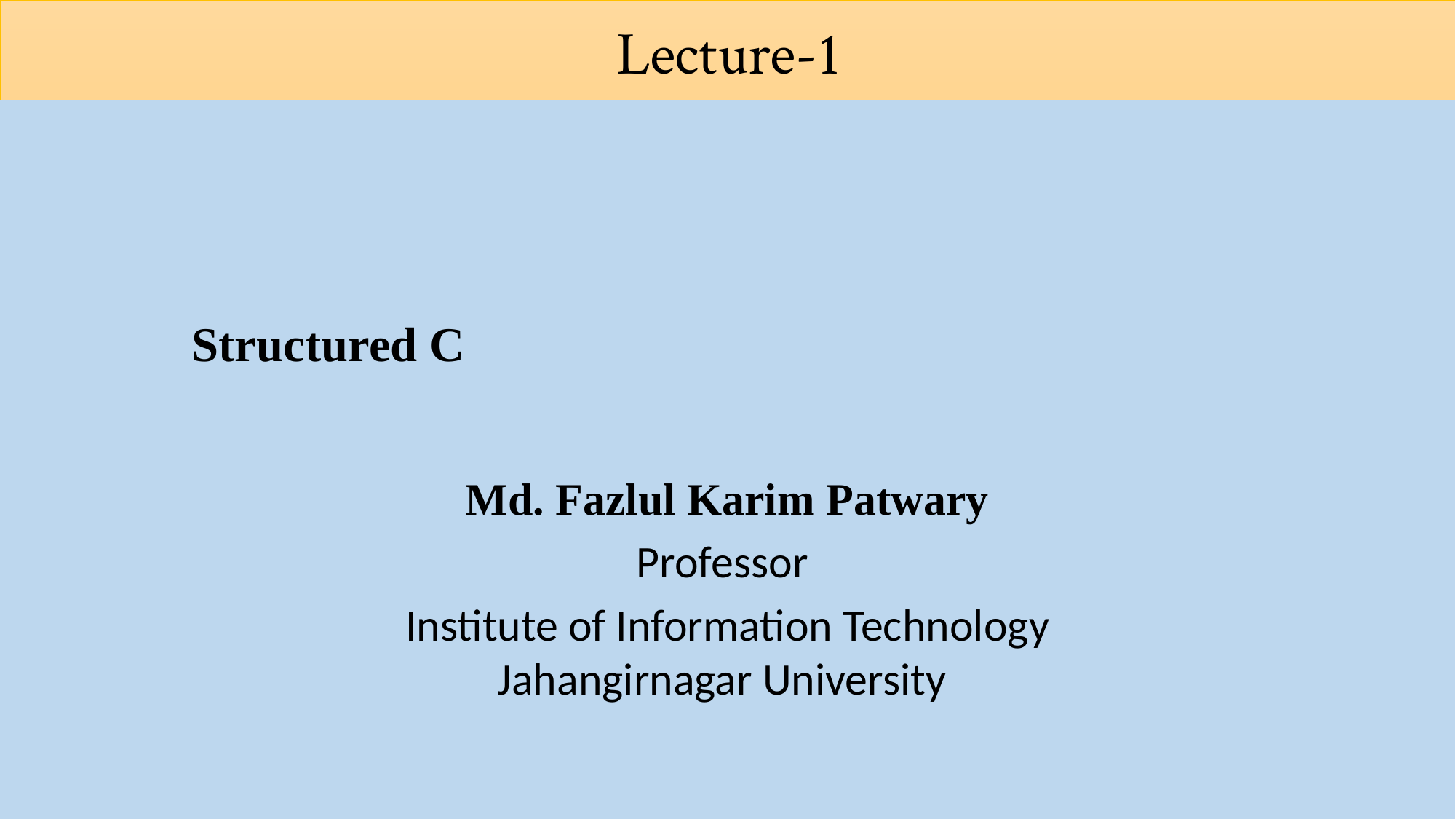

# Lecture-1
Structured C
Md. Fazlul Karim Patwary
Professor
Institute of Information Technology Jahangirnagar University